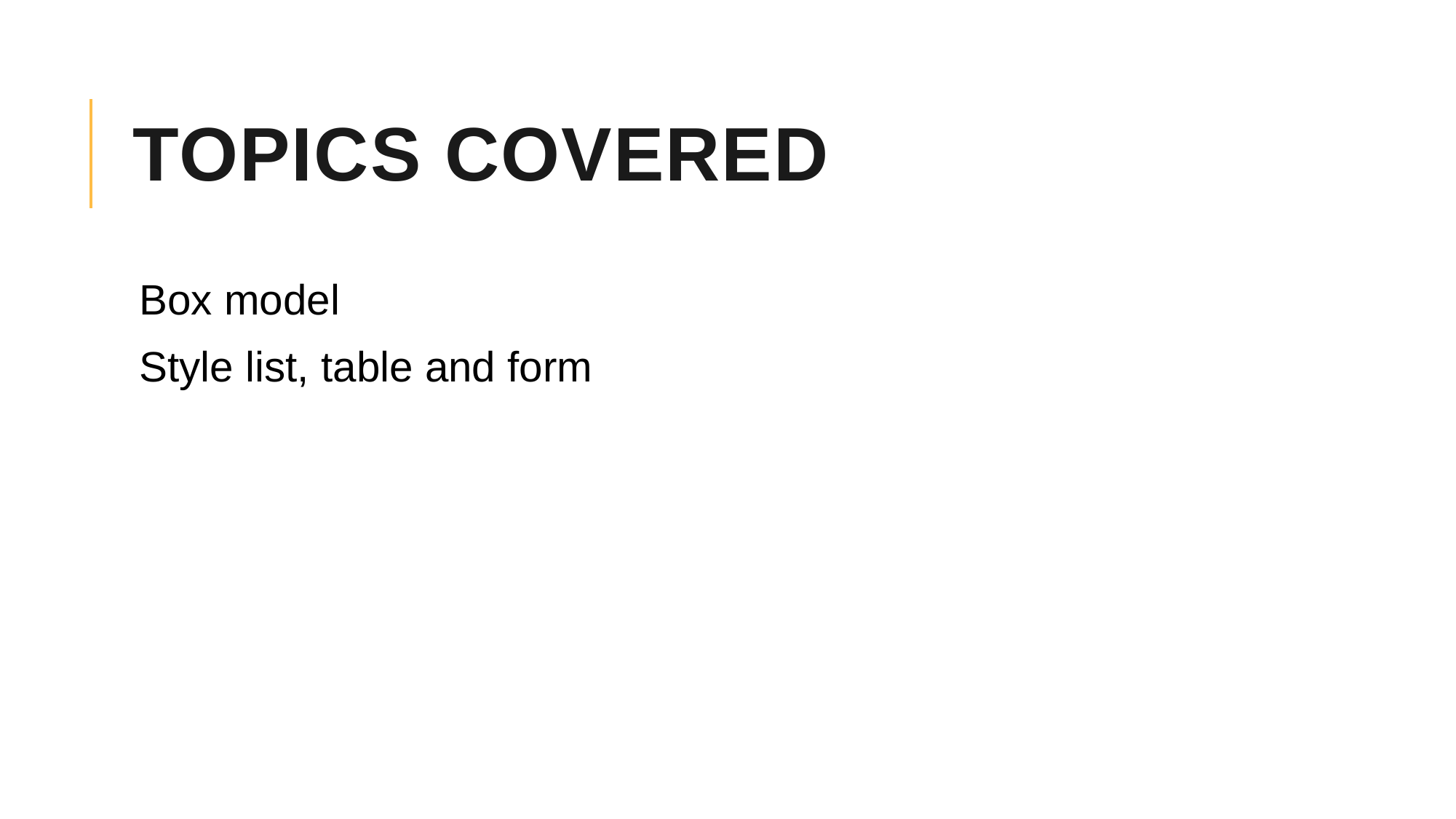

# Topics Covered
Box model
Style list, table and form